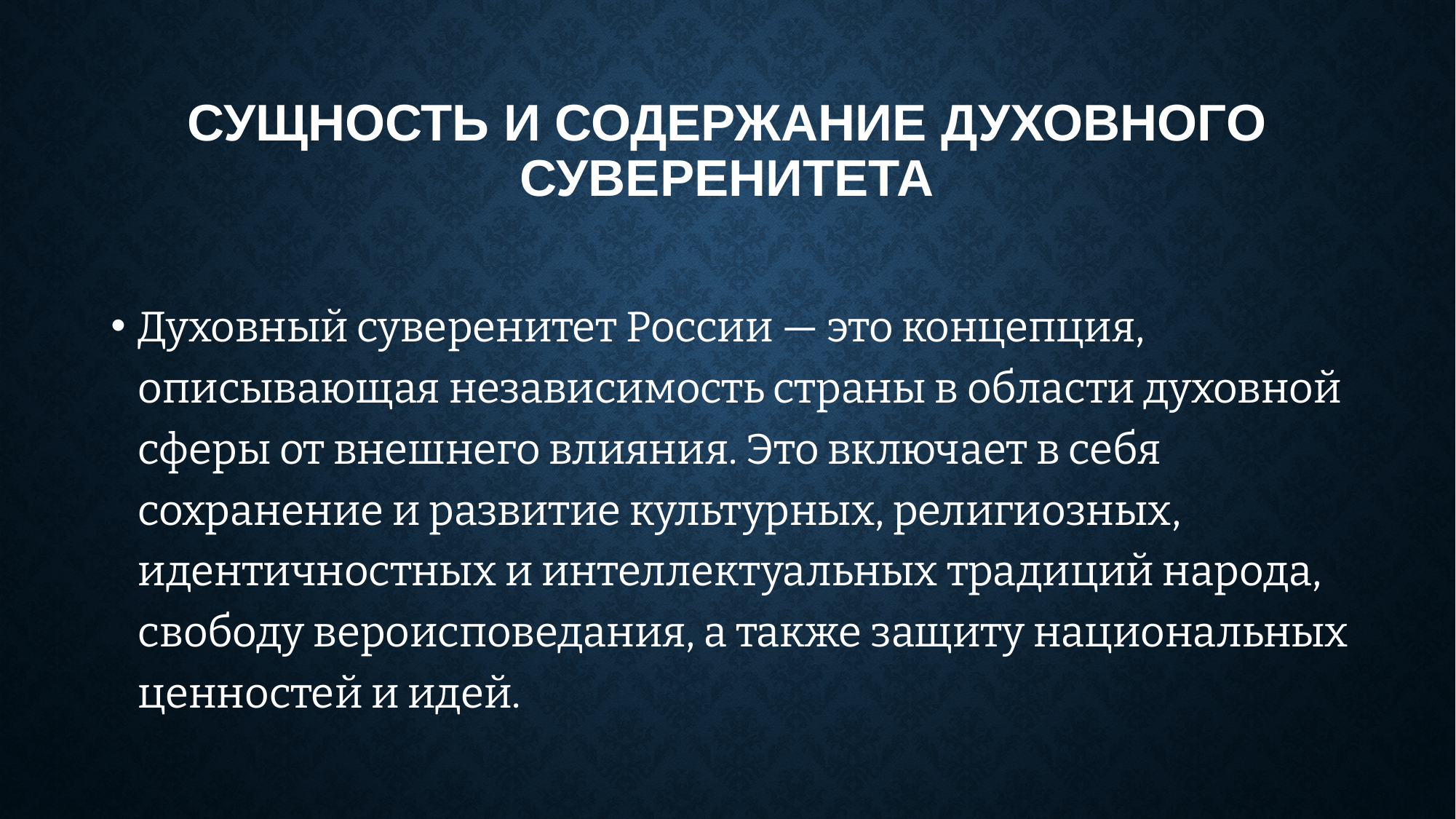

# Сущность и содержание духовного суверенитета

Духовный суверенитет России — это концепция, описывающая независимость страны в области духовной сферы от внешнего влияния. Это включает в себя сохранение и развитие культурных, религиозных, идентичностных и интеллектуальных традиций народа, свободу вероисповедания, а также защиту национальных ценностей и идей.